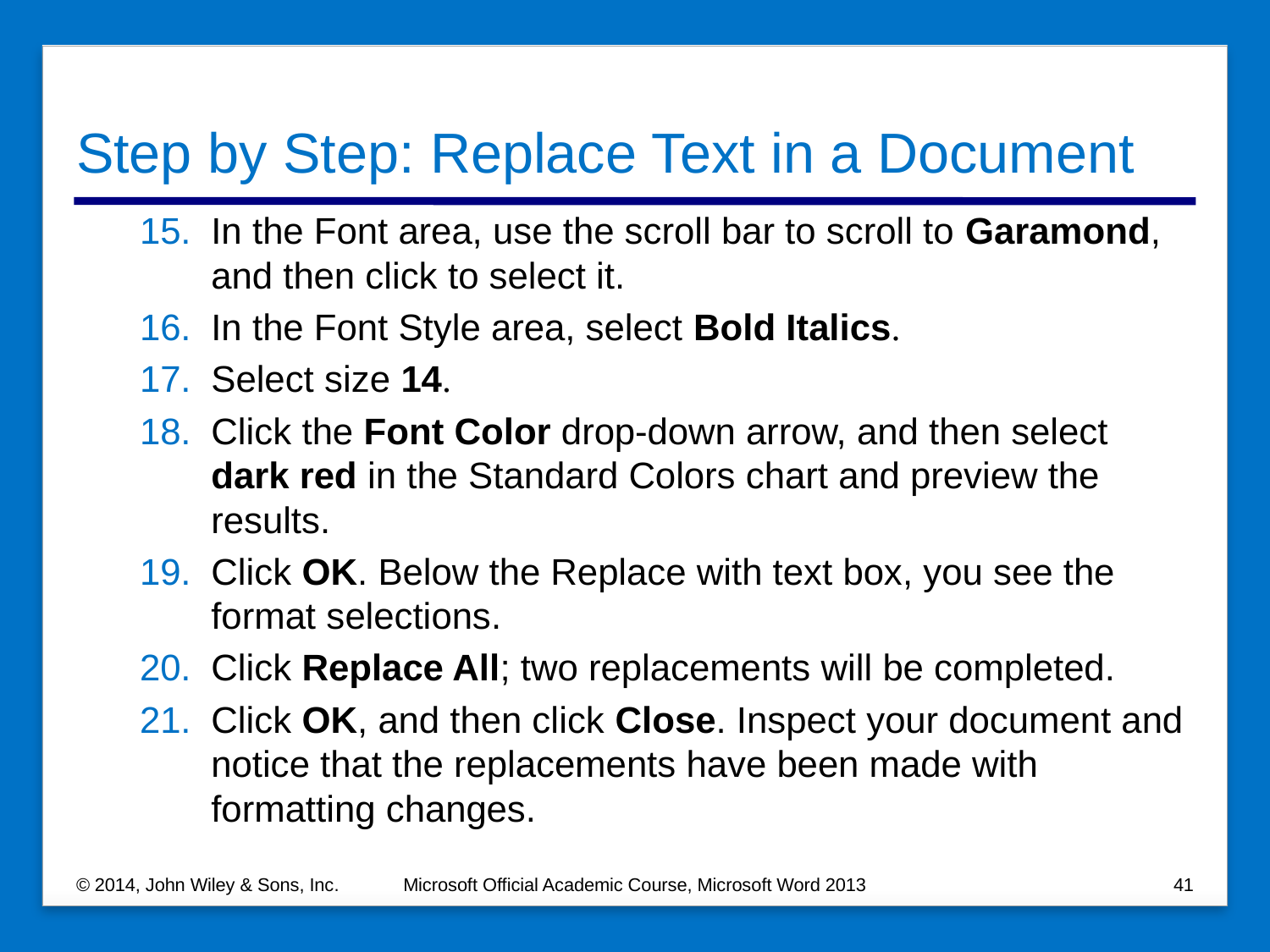

# Step by Step: Replace Text in a Document
In the Font area, use the scroll bar to scroll to Garamond, and then click to select it.
In the Font Style area, select Bold Italics.
Select size 14.
Click the Font Color drop-down arrow, and then select dark red in the Standard Colors chart and preview the results.
Click OK. Below the Replace with text box, you see the format selections.
Click Replace All; two replacements will be completed.
Click OK, and then click Close. Inspect your document and notice that the replacements have been made with formatting changes.

© 2014, John Wiley & Sons, Inc.
Microsoft Official Academic Course, Microsoft Word 2013
41